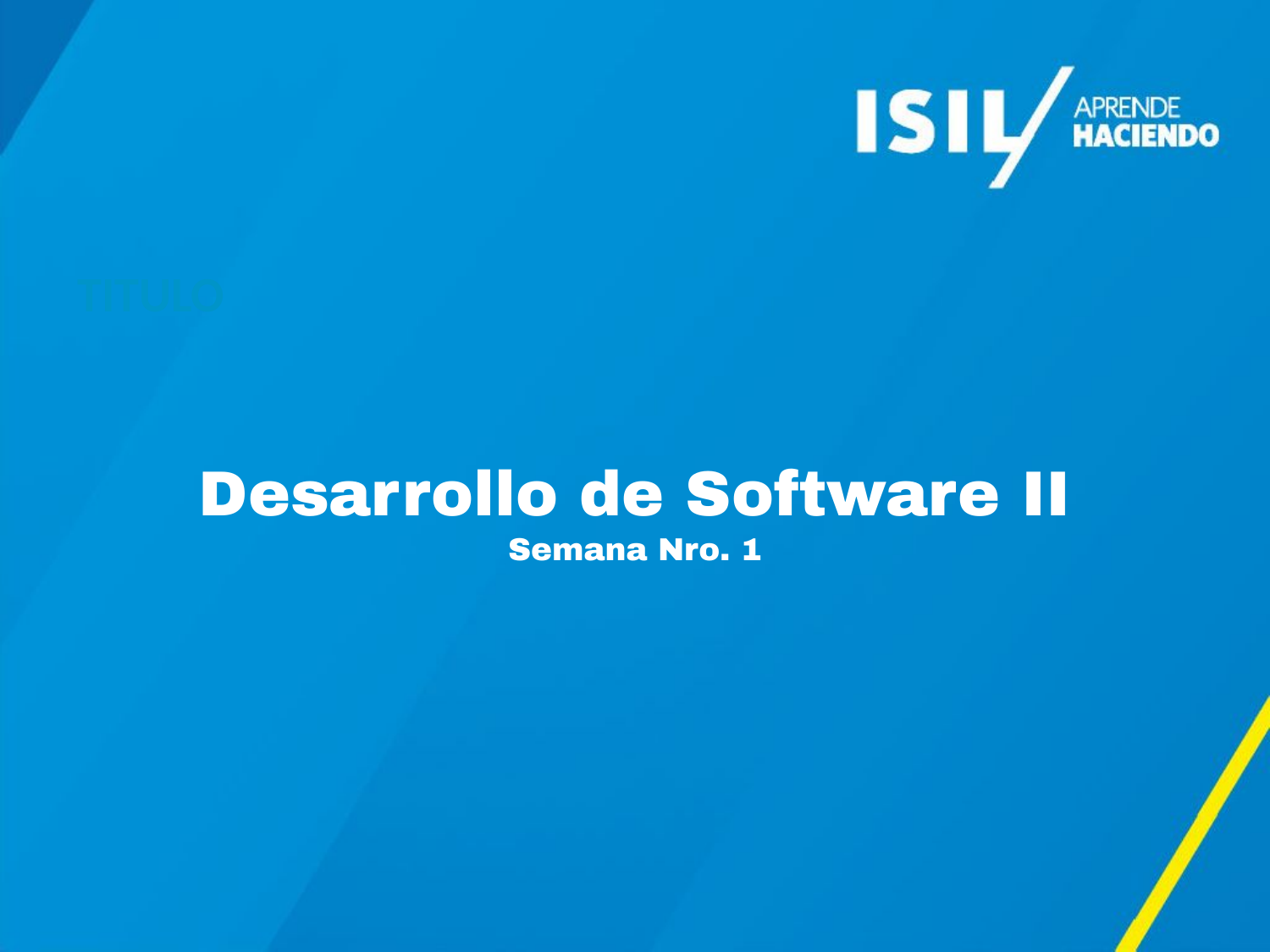

TITULO
Desarrollo de Software II
Semana Nro. 1